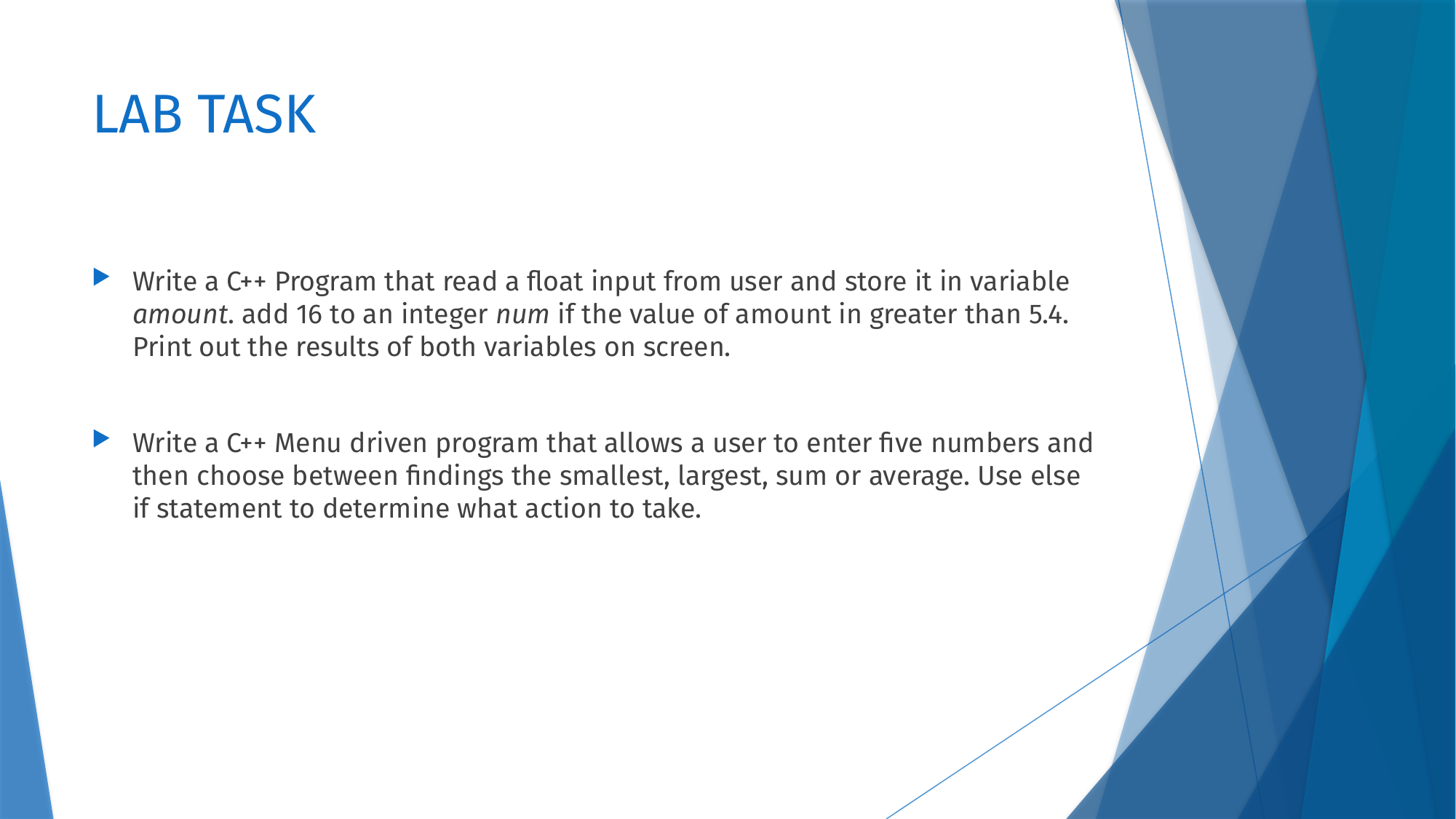

# LAB TASK
Write a C++ Program that read a float input from user and store it in variable amount. add 16 to an integer num if the value of amount in greater than 5.4. Print out the results of both variables on screen.

Write a C++ Menu driven program that allows a user to enter five numbers and then choose between findings the smallest, largest, sum or average. Use else if statement to determine what action to take.